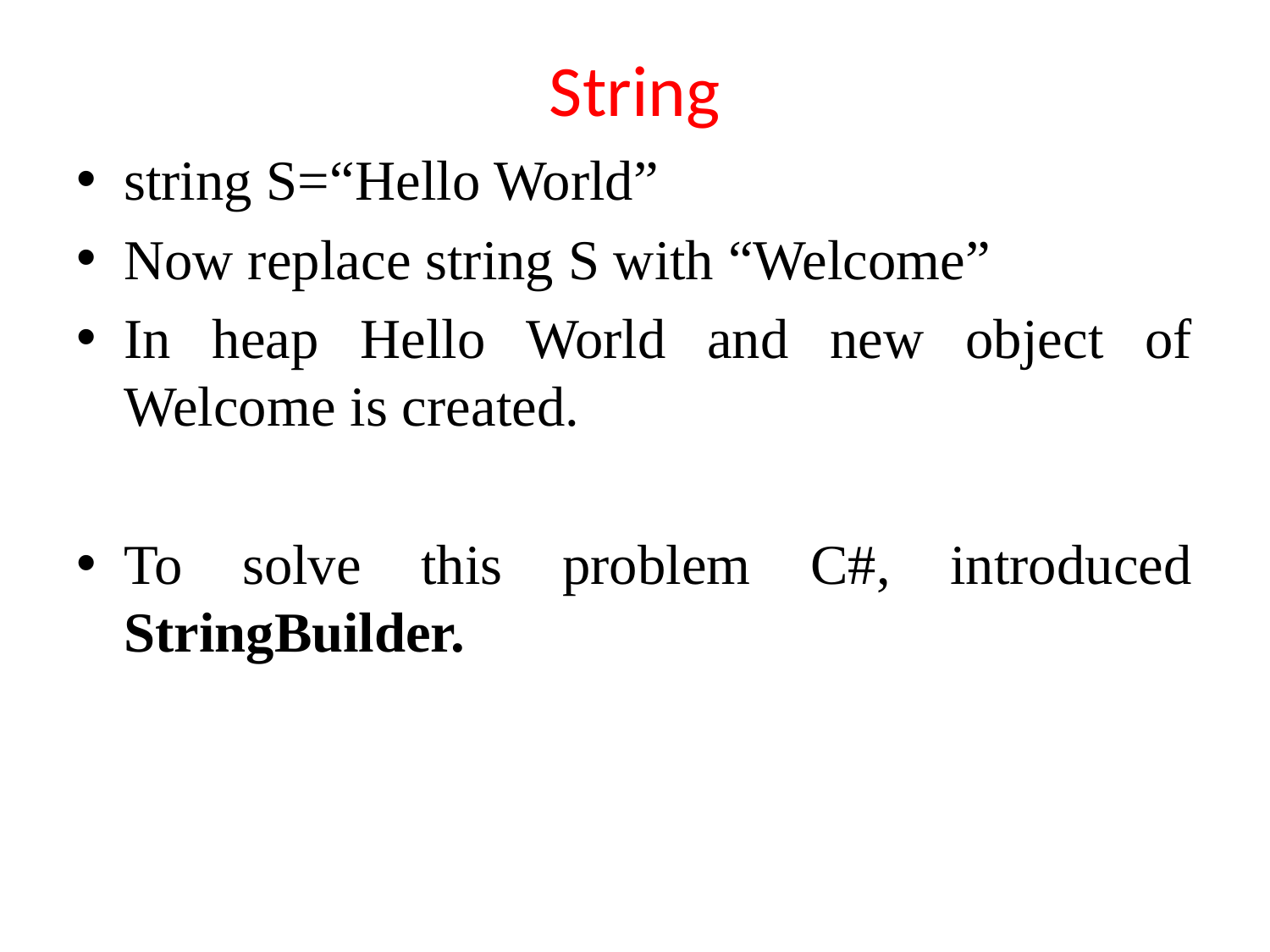

# String
string S=“Hello World”
Now replace string S with “Welcome”
In heap Hello World and new object of Welcome is created.

To solve this problem C#, introduced StringBuilder.